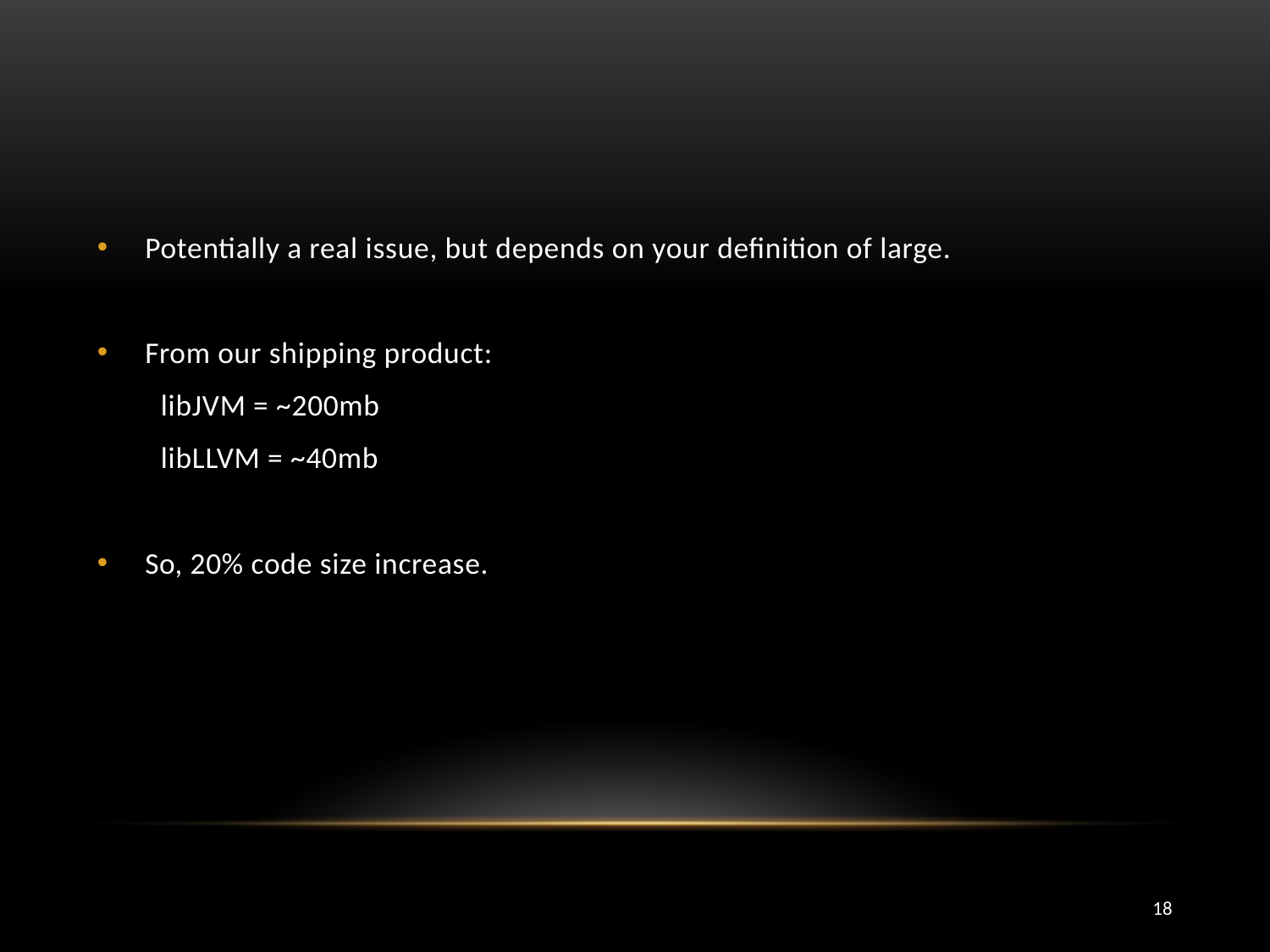

Potentially a real issue, but depends on your definition of large.

From our shipping product:
libJVM = ~200mb
libLLVM = ~40mb

So, 20% code size increase.
18